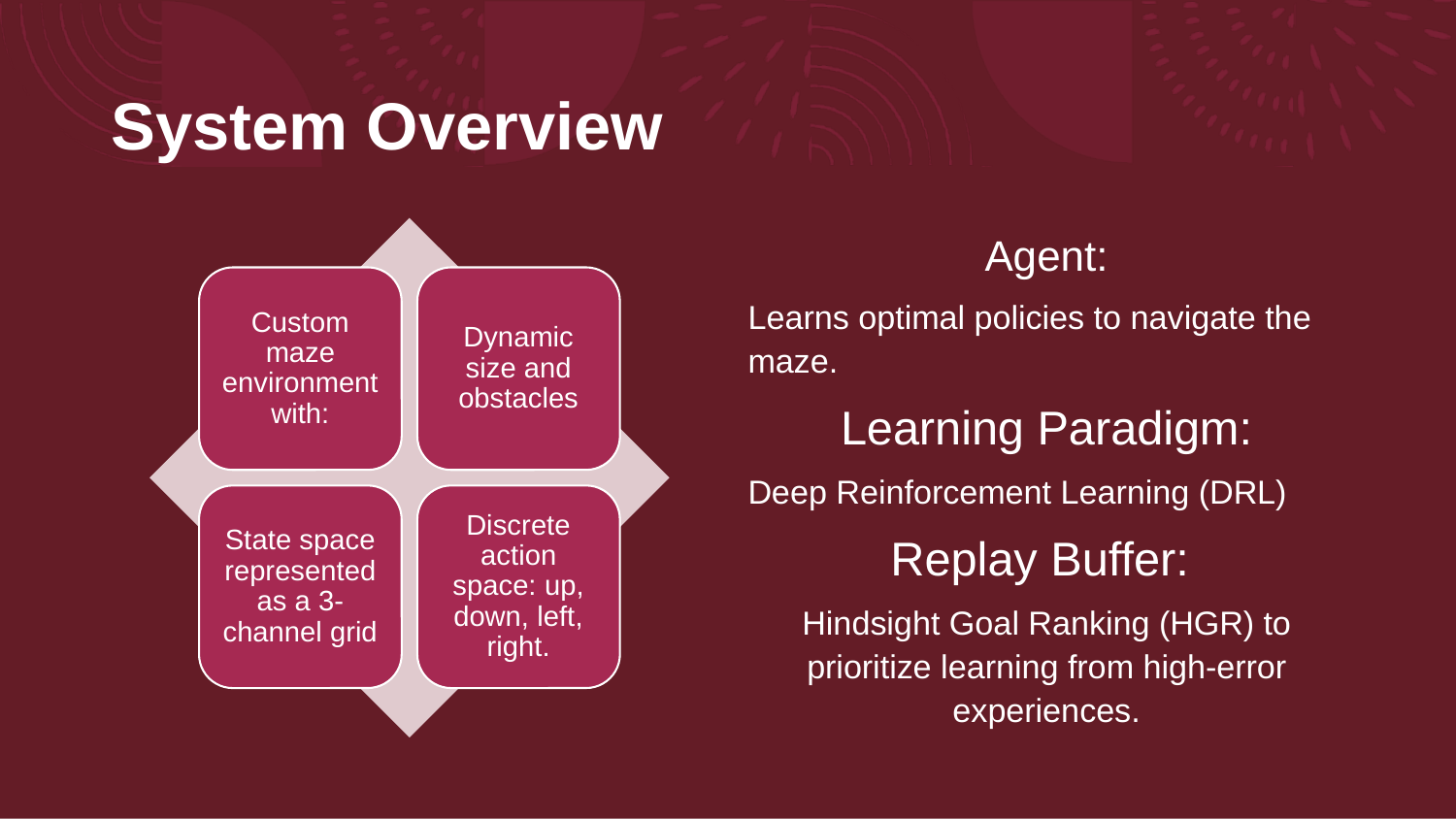

# System Overview

Custom maze environment with:
Dynamic size and obstacles

State space represented as a 3-channel grid
Discrete action space: up, down, left, right.
Agent:
Learns optimal policies to navigate the maze.
Learning Paradigm:
Deep Reinforcement Learning (DRL)
Replay Buffer:
Hindsight Goal Ranking (HGR) to prioritize learning from high-error experiences.